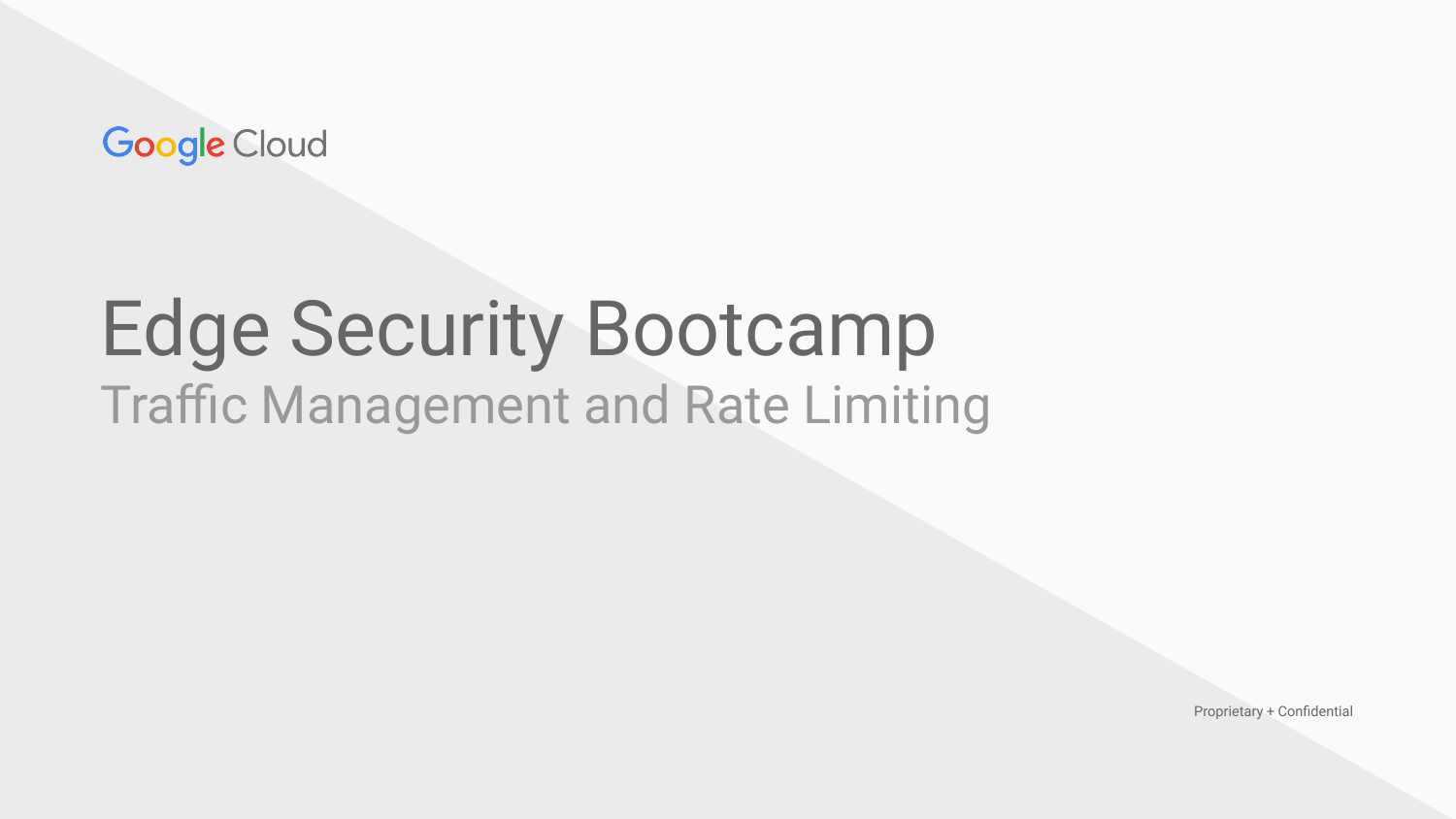

Edge Security Bootcamp
Traffic Management and Rate Limiting